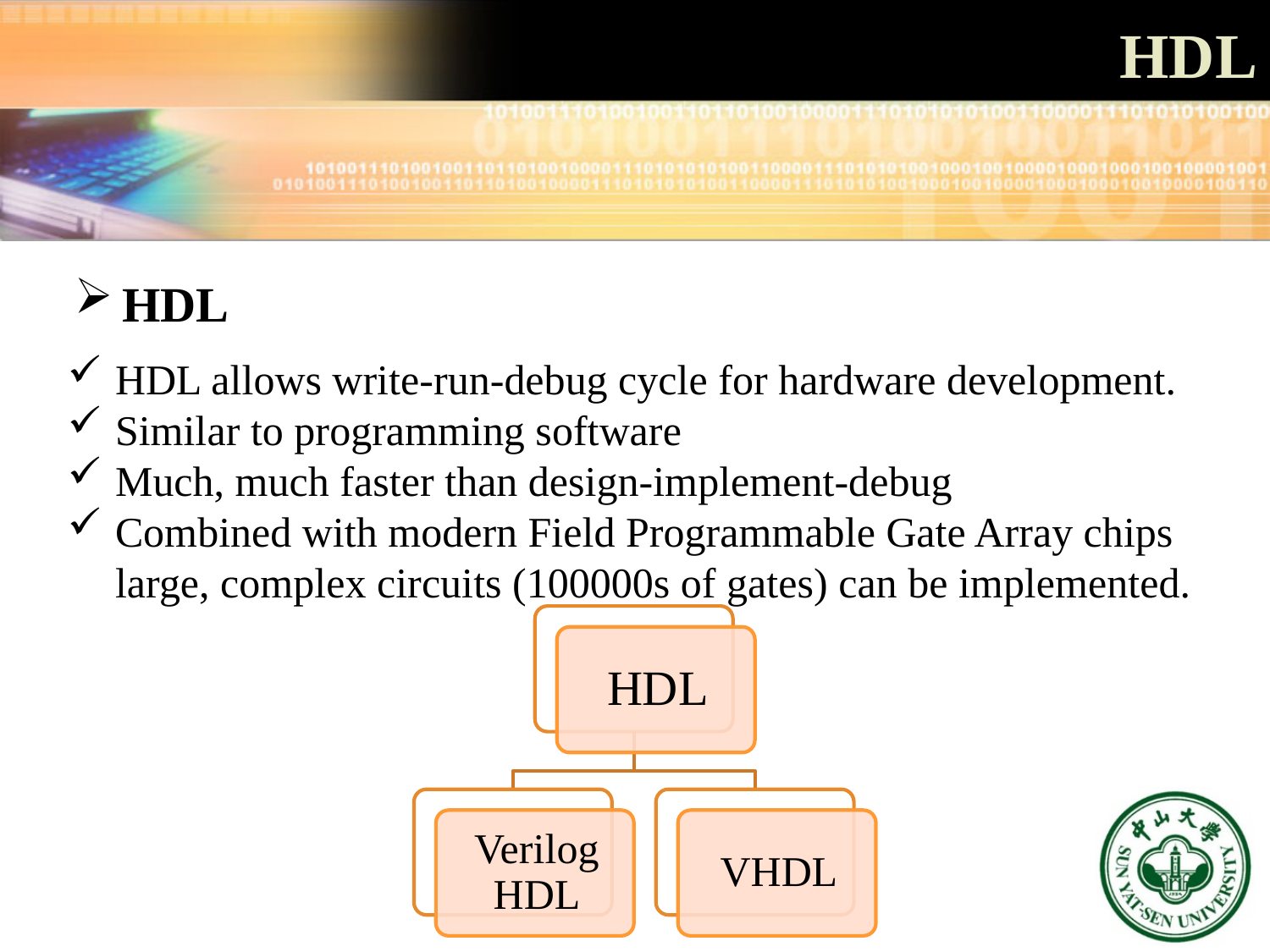

HDL
HDL
HDL allows write-run-debug cycle for hardware development.
Similar to programming software
Much, much faster than design-implement-debug
Combined with modern Field Programmable Gate Array chips large, complex circuits (100000s of gates) can be implemented.
HDL
Verilog HDL
VHDL